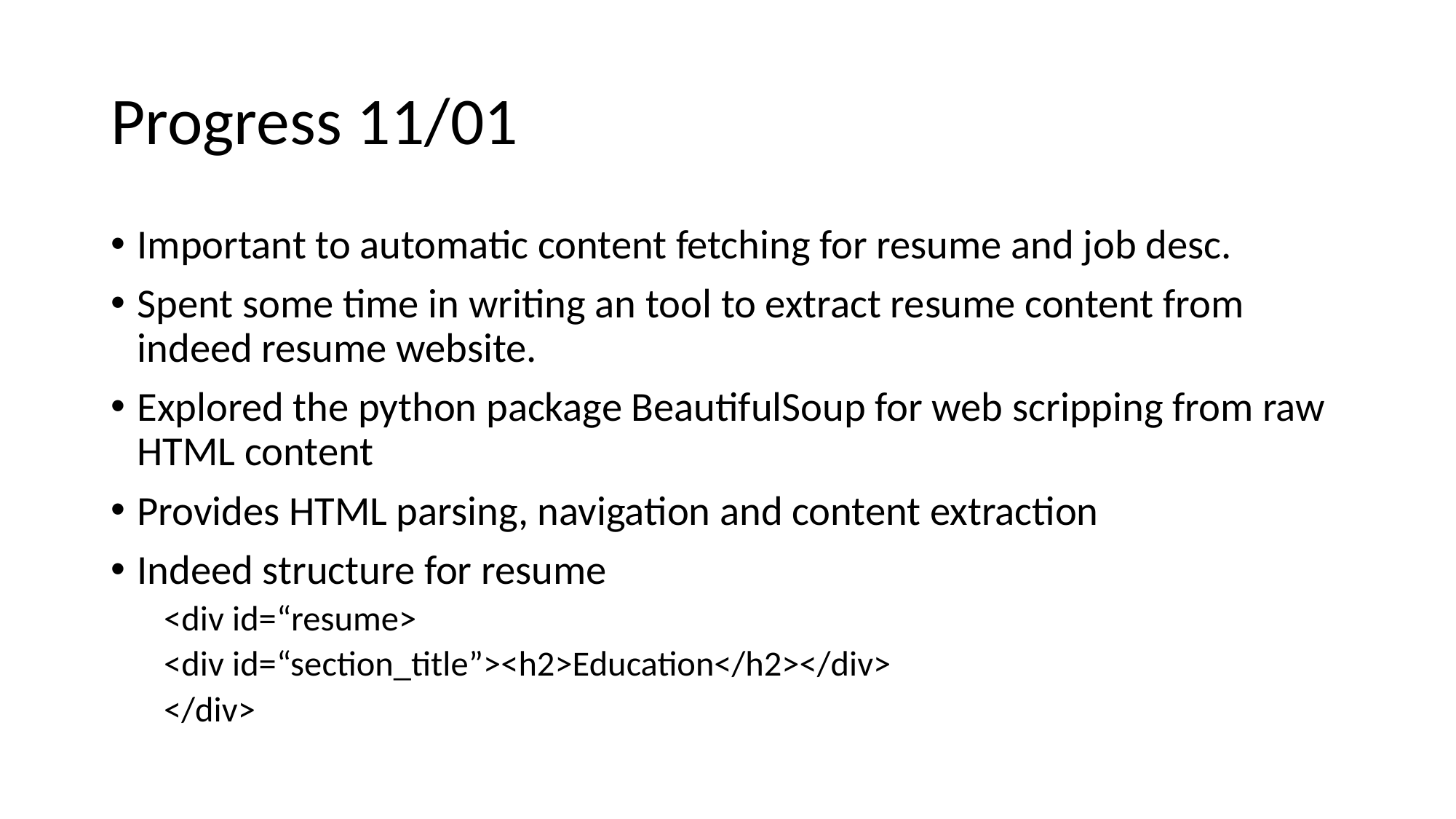

# Progress 11/01
Important to automatic content fetching for resume and job desc.
Spent some time in writing an tool to extract resume content from indeed resume website.
Explored the python package BeautifulSoup for web scripping from raw HTML content
Provides HTML parsing, navigation and content extraction
Indeed structure for resume
<div id=“resume>
	<div id=“section_title”><h2>Education</h2></div>
</div>